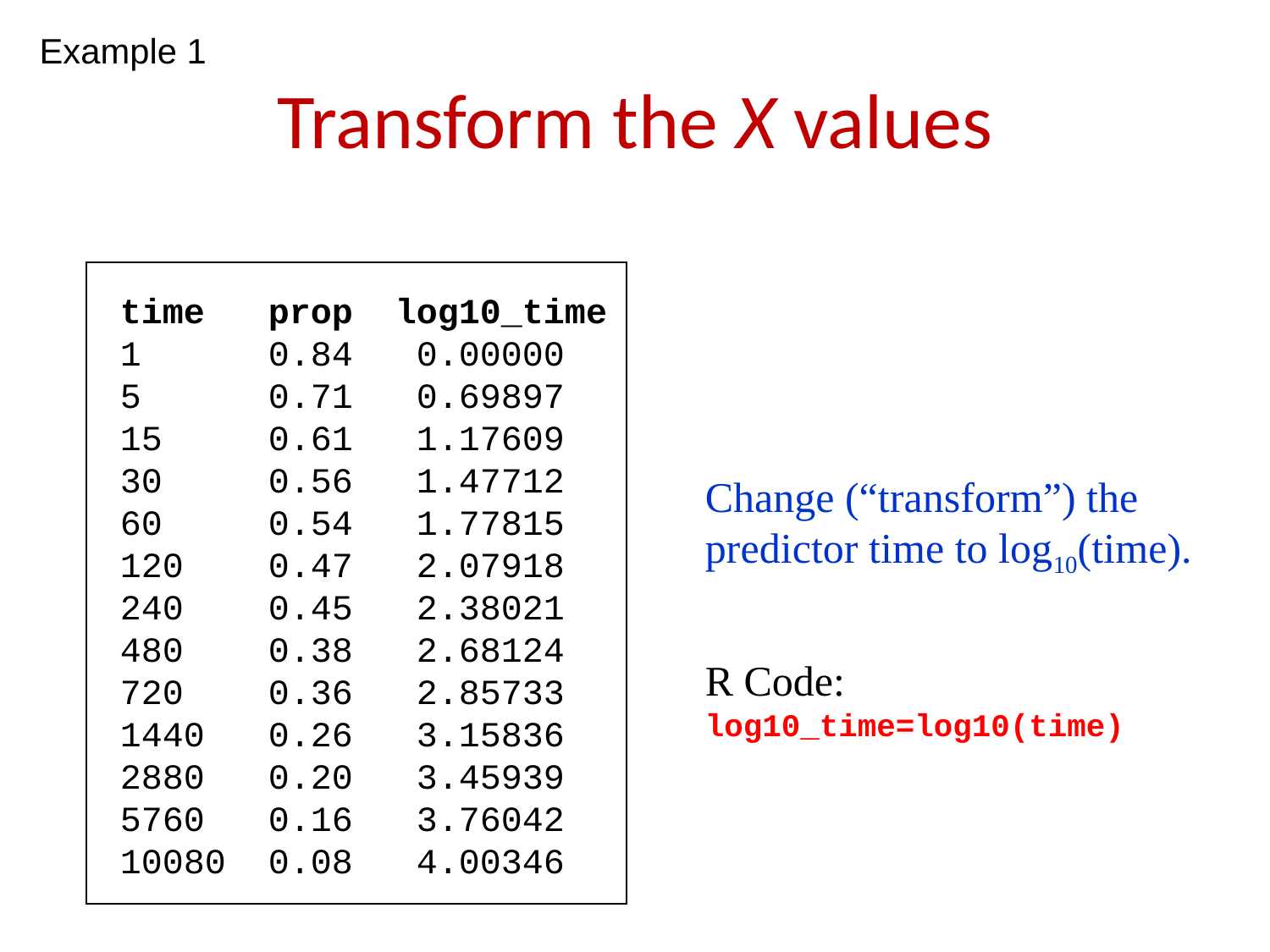

Example 1
# Transform the X values

time	 prop	 log10_time
1	 0.84	  0.00000
5	 0.71	  0.69897
15	 0.61	  1.17609
30	 0.56	  1.47712
60	 0.54	  1.77815
120	 0.47	  2.07918
240	 0.45	  2.38021
480	 0.38	  2.68124
720	 0.36	  2.85733
1440	 0.26	  3.15836
2880	 0.20	  3.45939
5760	 0.16	  3.76042
10080	 0.08	  4.00346
Change (“transform”) the predictor time to log10(time).
R Code:
log10_time=log10(time)